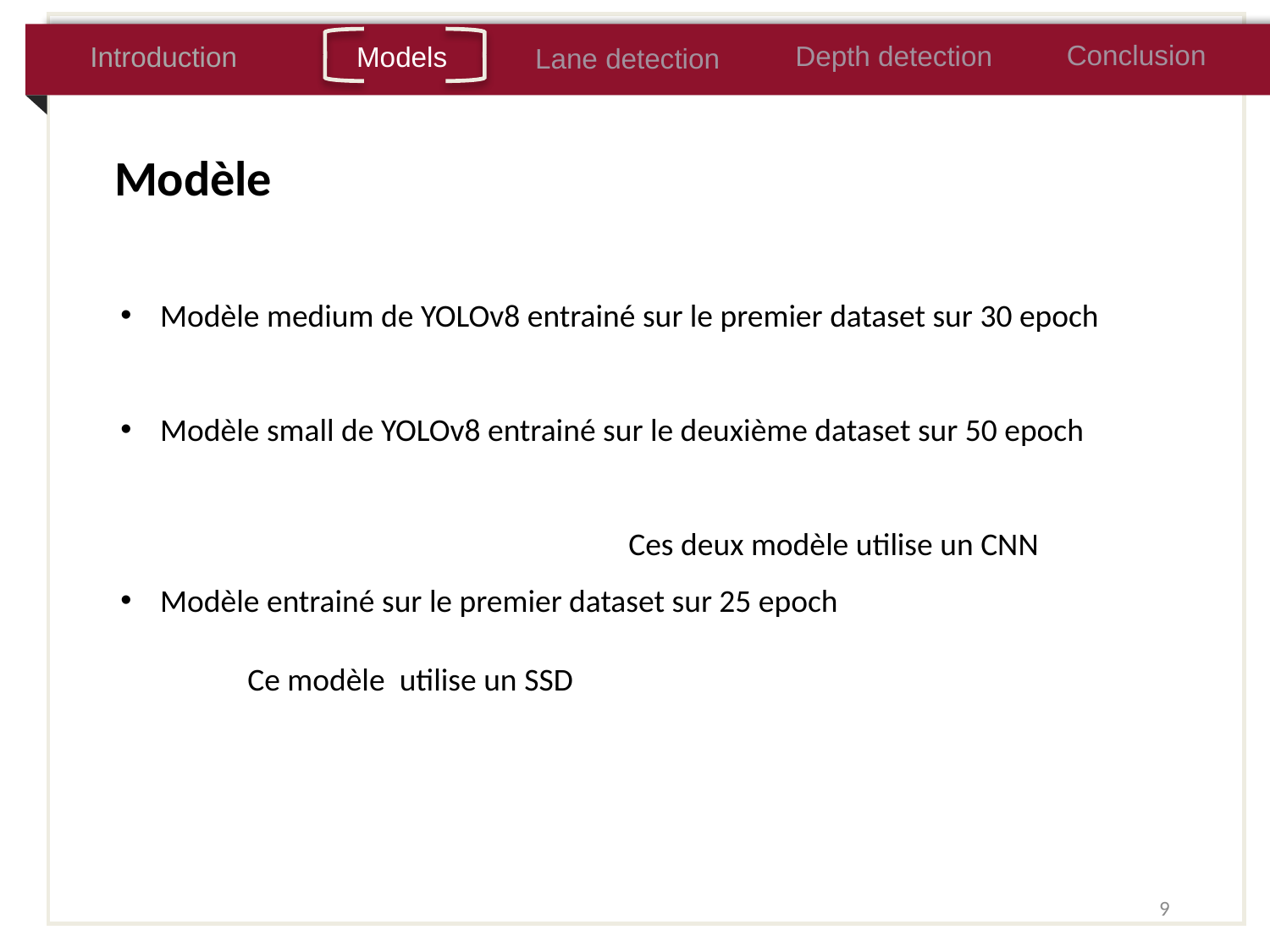

Conclusion
Depth detection
Introduction
Models
Lane detection

Modèle
Modèle medium de YOLOv8 entrainé sur le premier dataset sur 30 epoch

Modèle small de YOLOv8 entrainé sur le deuxième dataset sur 50 epoch

				Ces deux modèle utilise un CNN
Modèle entrainé sur le premier dataset sur 25 epoch
	Ce modèle  utilise un SSD

9